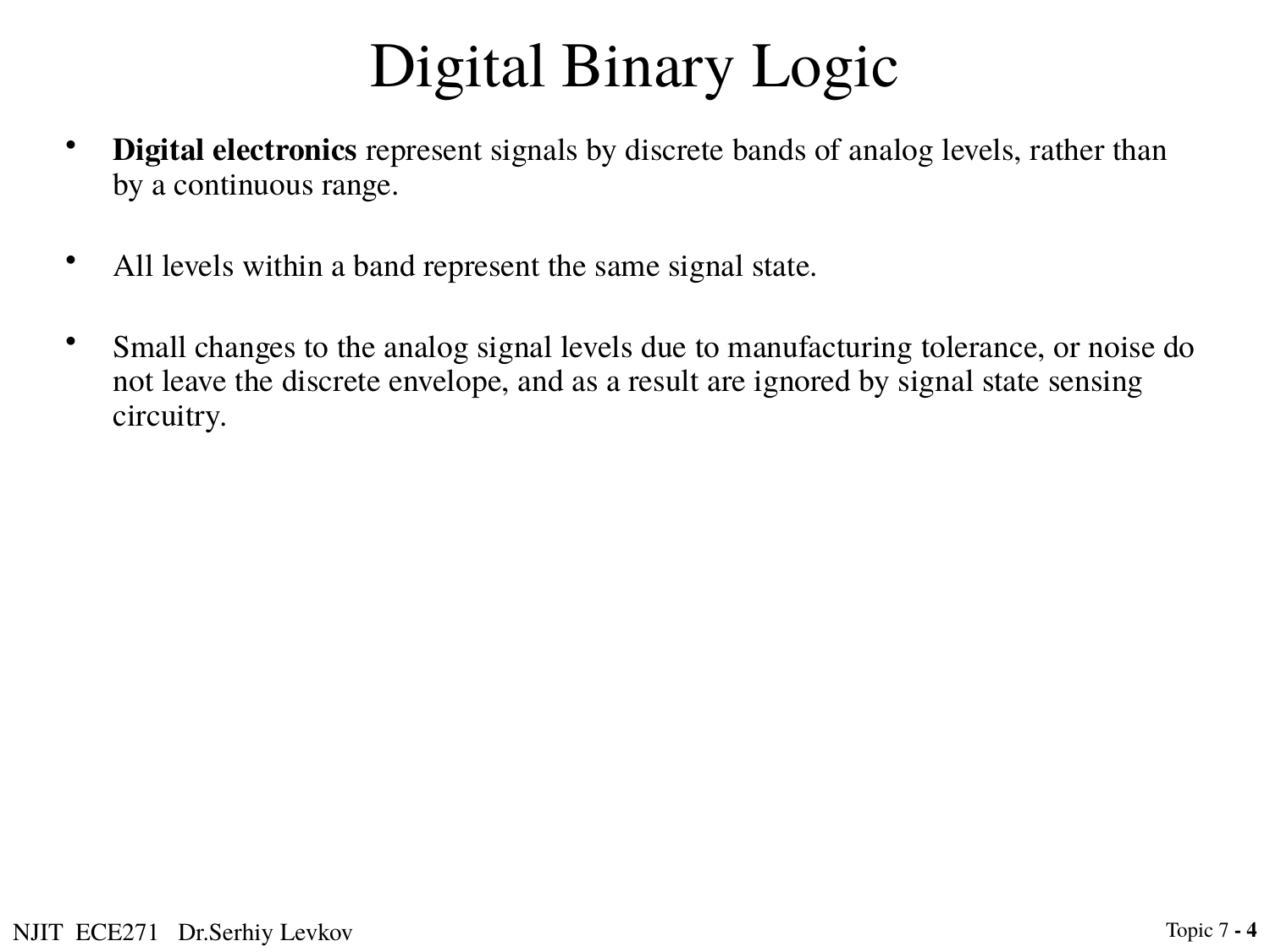

# Digital Binary Logic
Digital electronics represent signals by discrete bands of analog levels, rather than by a continuous range.

All levels within a band represent the same signal state.

Small changes to the analog signal levels due to manufacturing tolerance, or noise do not leave the discrete envelope, and as a result are ignored by signal state sensing circuitry.

NJIT  ECE271   Dr.Serhiy Levkov
Topic 7 - 4